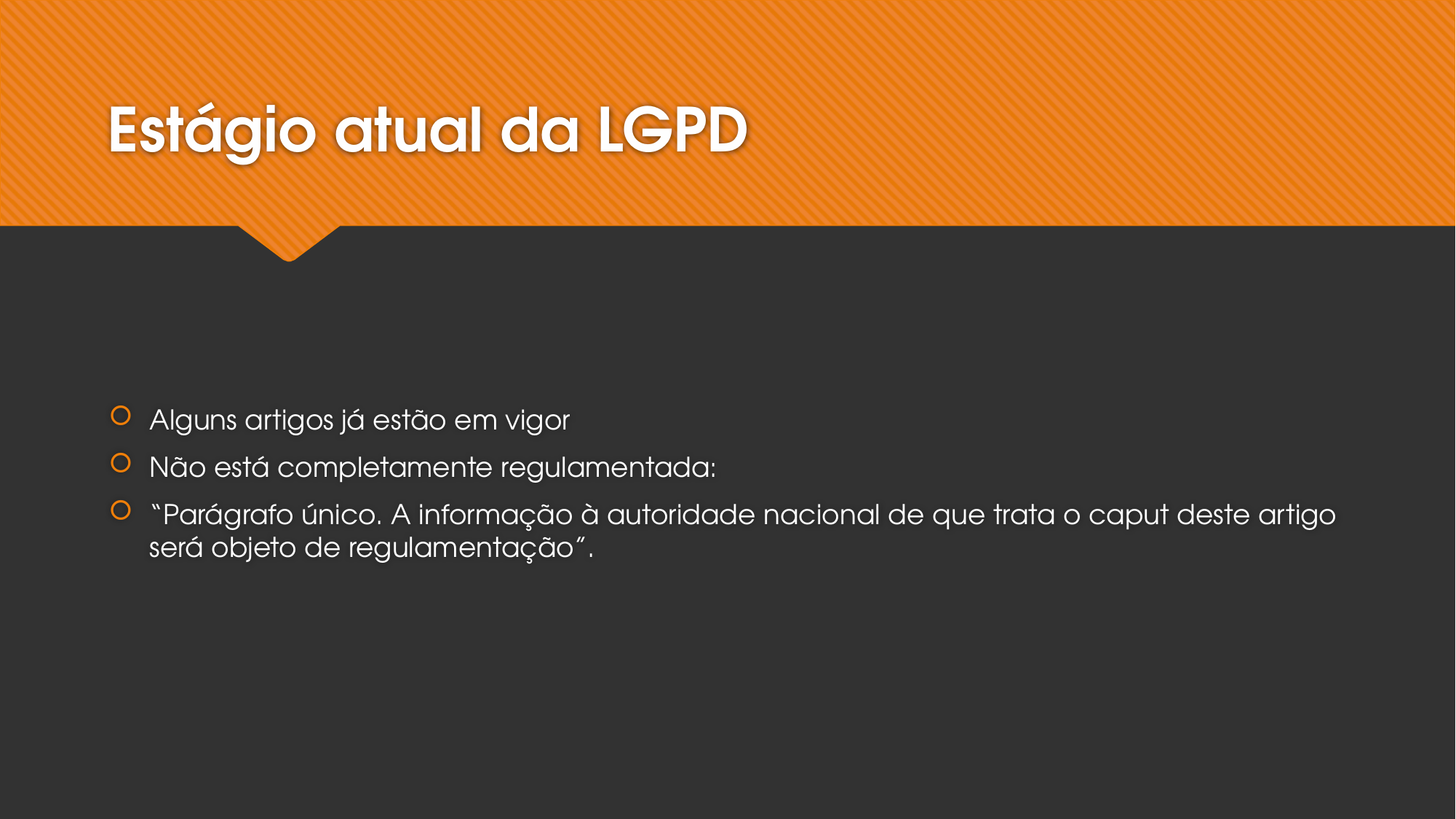

# Estágio atual da LGPD
Alguns artigos já estão em vigor
Não está completamente regulamentada:
“Parágrafo único. A informação à autoridade nacional de que trata o caput deste artigo será objeto de regulamentação”.